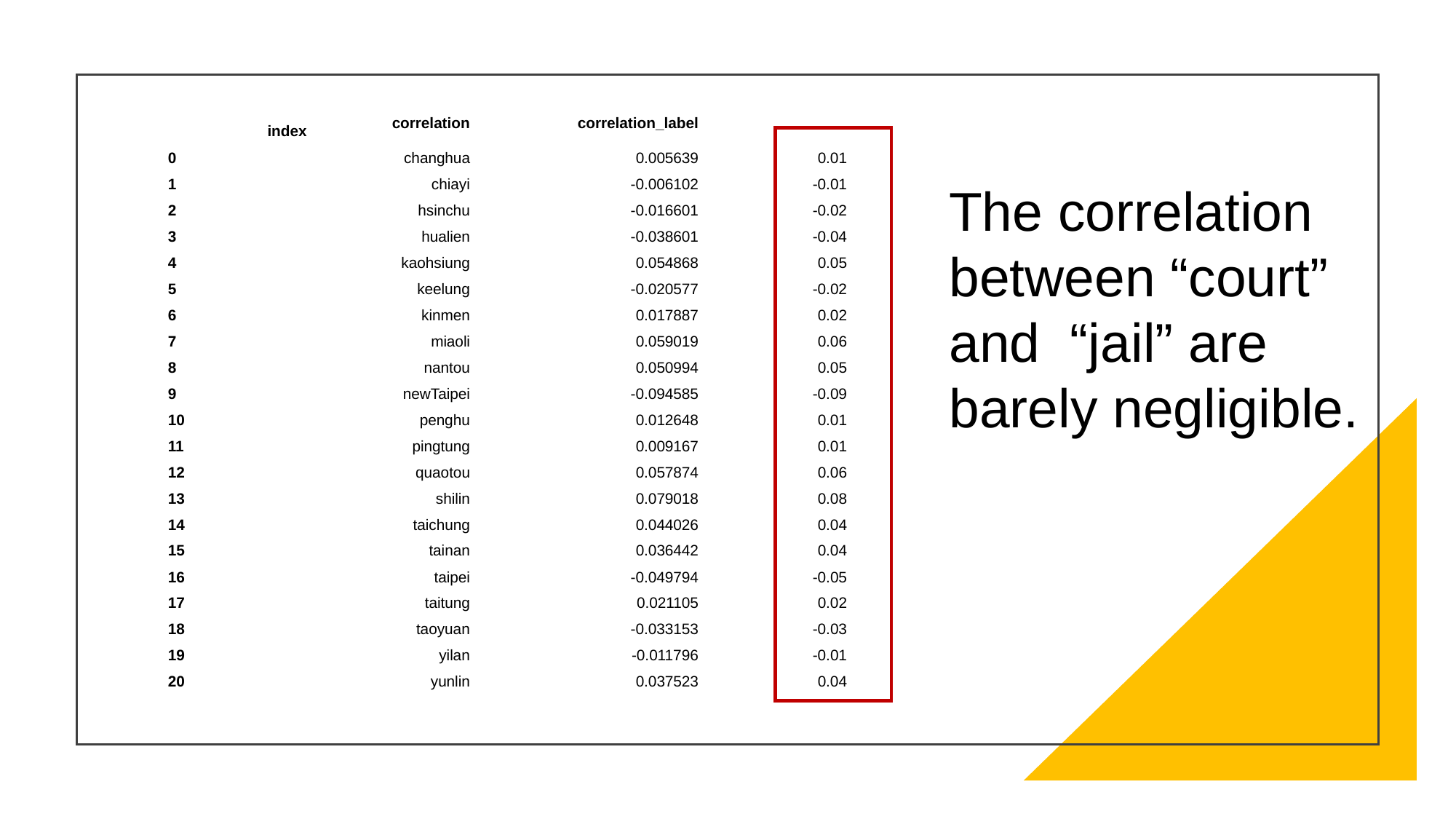

| index | correlation | correlation\_label |  |
| --- | --- | --- | --- |
| 0 | changhua | 0.005639 | 0.01 |
| 1 | chiayi | -0.006102 | -0.01 |
| 2 | hsinchu | -0.016601 | -0.02 |
| 3 | hualien | -0.038601 | -0.04 |
| 4 | kaohsiung | 0.054868 | 0.05 |
| 5 | keelung | -0.020577 | -0.02 |
| 6 | kinmen | 0.017887 | 0.02 |
| 7 | miaoli | 0.059019 | 0.06 |
| 8 | nantou | 0.050994 | 0.05 |
| 9 | newTaipei | -0.094585 | -0.09 |
| 10 | penghu | 0.012648 | 0.01 |
| 11 | pingtung | 0.009167 | 0.01 |
| 12 | quaotou | 0.057874 | 0.06 |
| 13 | shilin | 0.079018 | 0.08 |
| 14 | taichung | 0.044026 | 0.04 |
| 15 | tainan | 0.036442 | 0.04 |
| 16 | taipei | -0.049794 | -0.05 |
| 17 | taitung | 0.021105 | 0.02 |
| 18 | taoyuan | -0.033153 | -0.03 |
| 19 | yilan | -0.011796 | -0.01 |
| 20 | yunlin | 0.037523 | 0.04 |

The correlation between “court” and  “jail” are barely negligible.